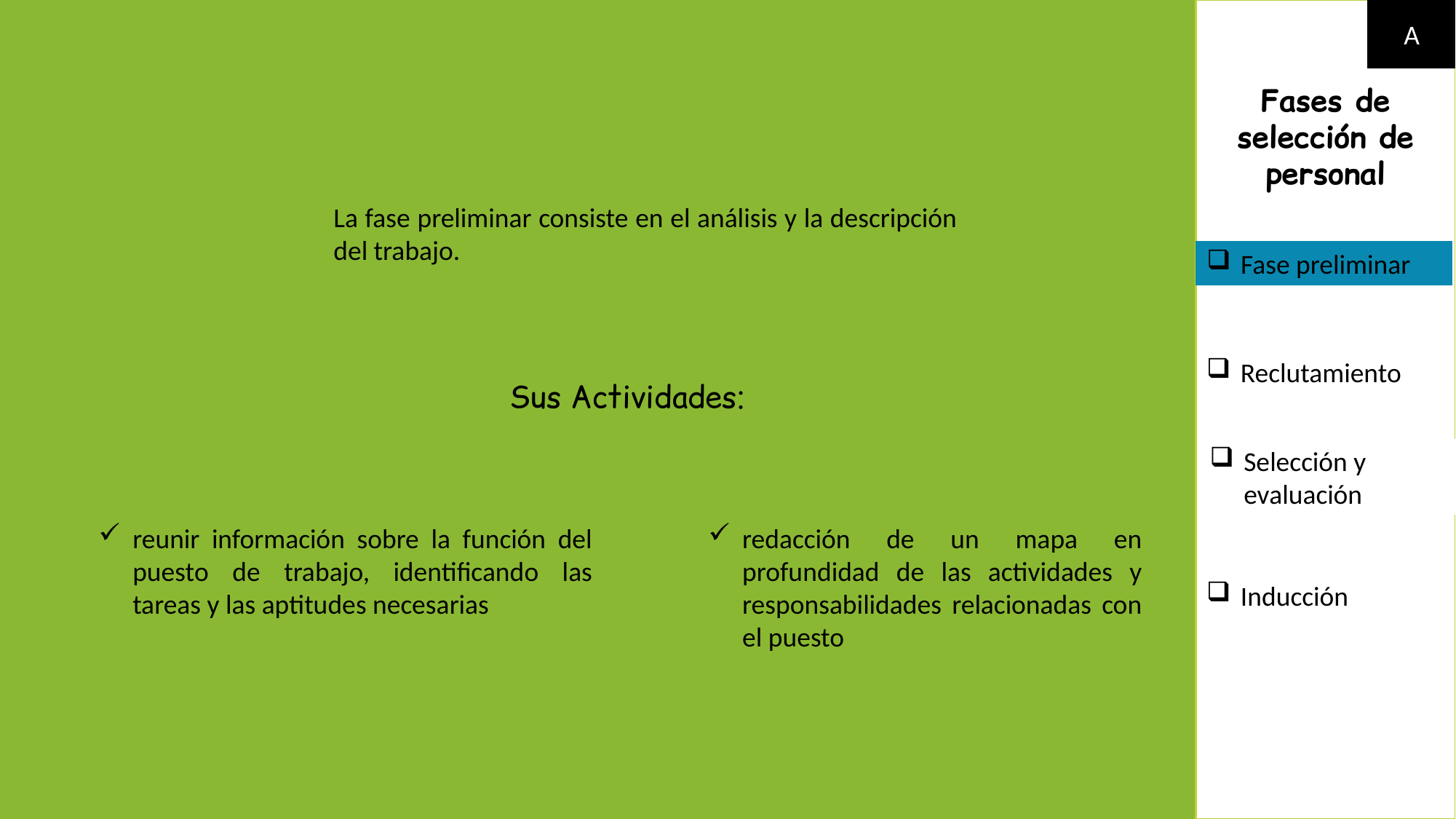

A
Fases de selección de personal
La fase preliminar consiste en el análisis y la descripción del trabajo.
Fase preliminar
Reclutamiento
Sus Actividades:
Selección y evaluación
reunir información sobre la función del puesto de trabajo, identificando las tareas y las aptitudes necesarias

redacción de un mapa en profundidad de las actividades y responsabilidades relacionadas con el puesto
Inducción